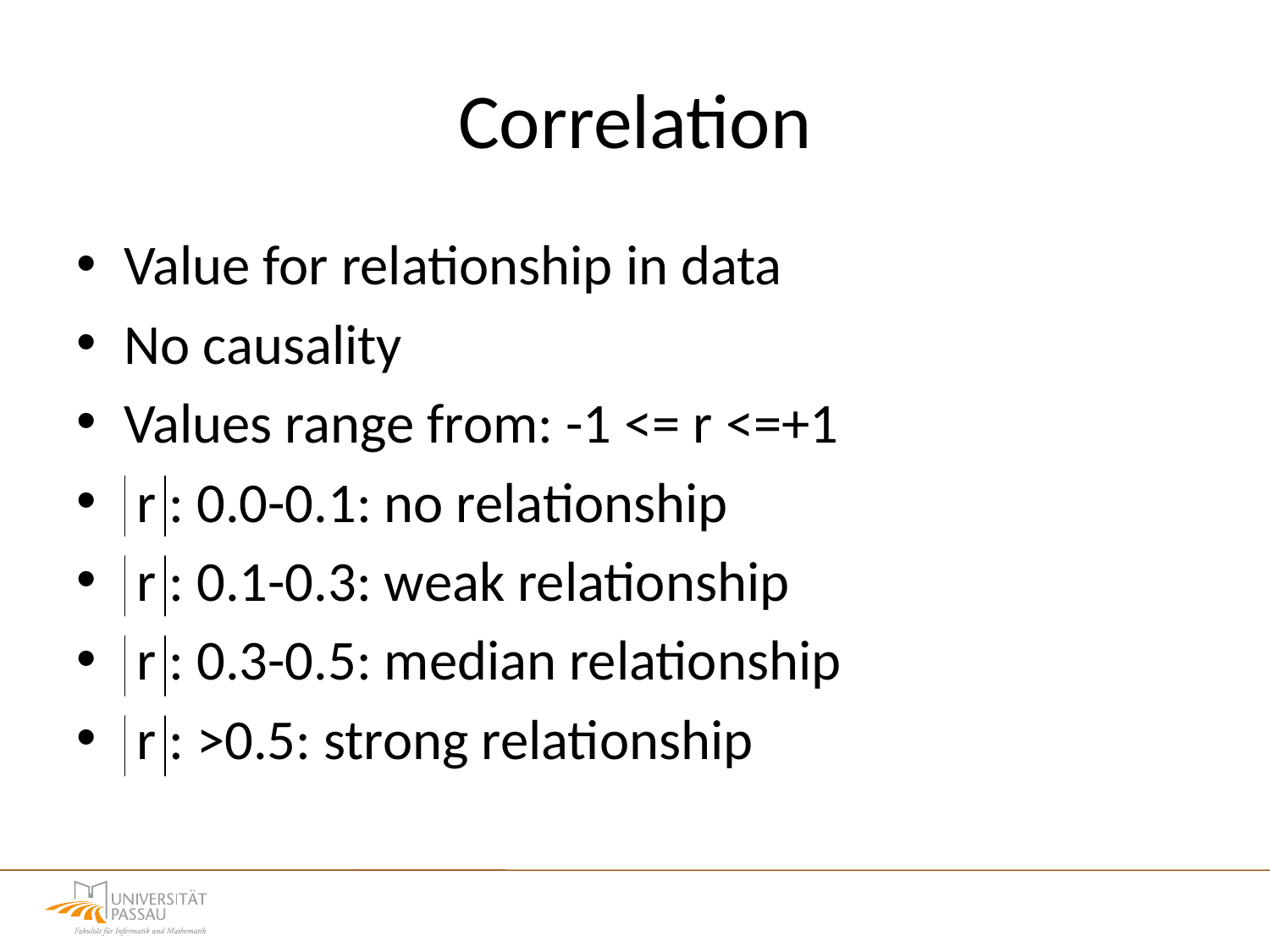

# Correlation
Value for relationship in data
No causality
Values range from: -1 <= r <=+1
 r : 0.0-0.1: no relationship
 r : 0.1-0.3: weak relationship
 r : 0.3-0.5: median relationship
 r : >0.5: strong relationship